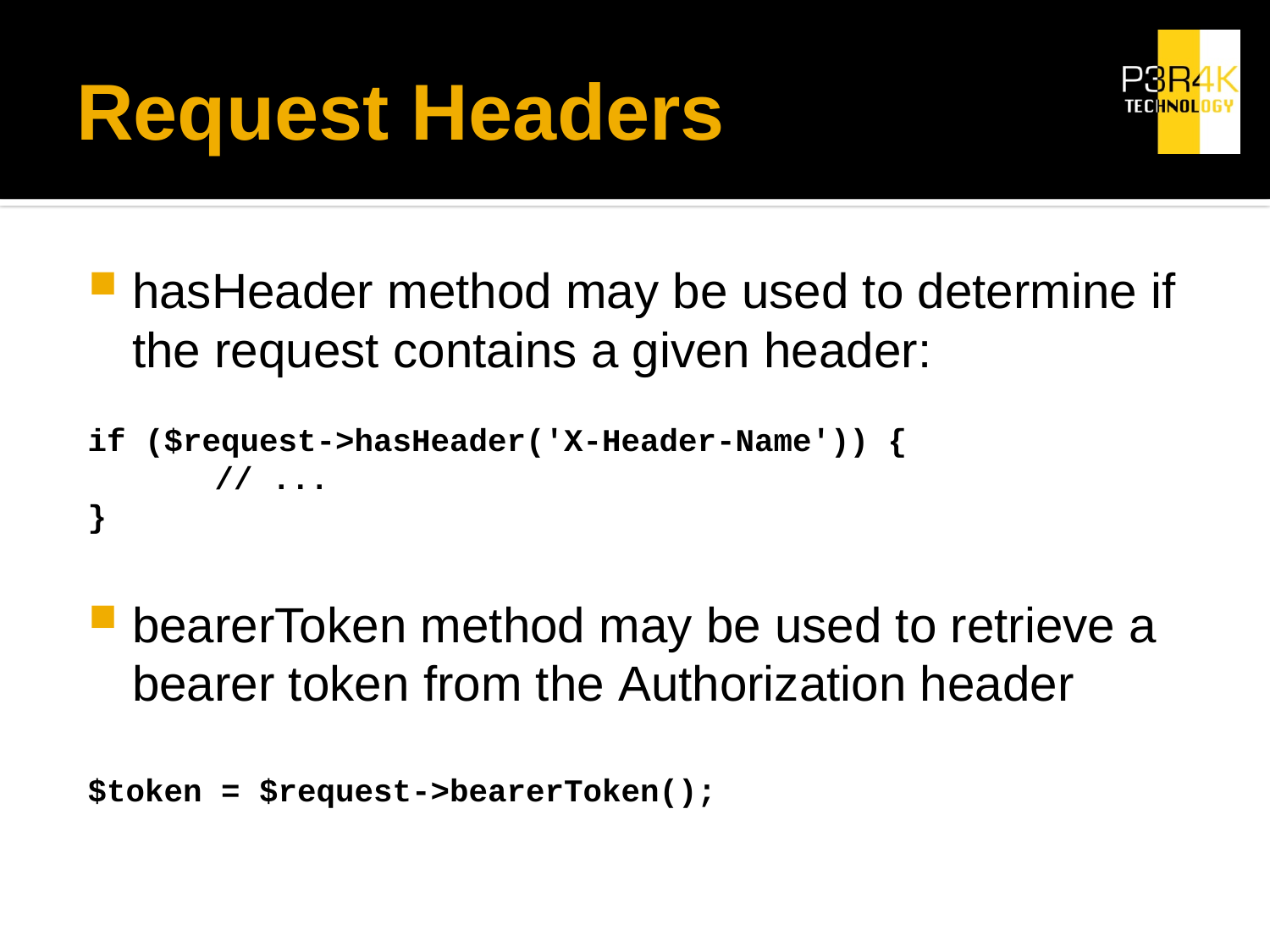

# Request Headers
hasHeader method may be used to determine if the request contains a given header:

if ($request->hasHeader('X-Header-Name')) {
	// ...
}

bearerToken method may be used to retrieve a bearer token from the Authorization header

$token = $request->bearerToken();